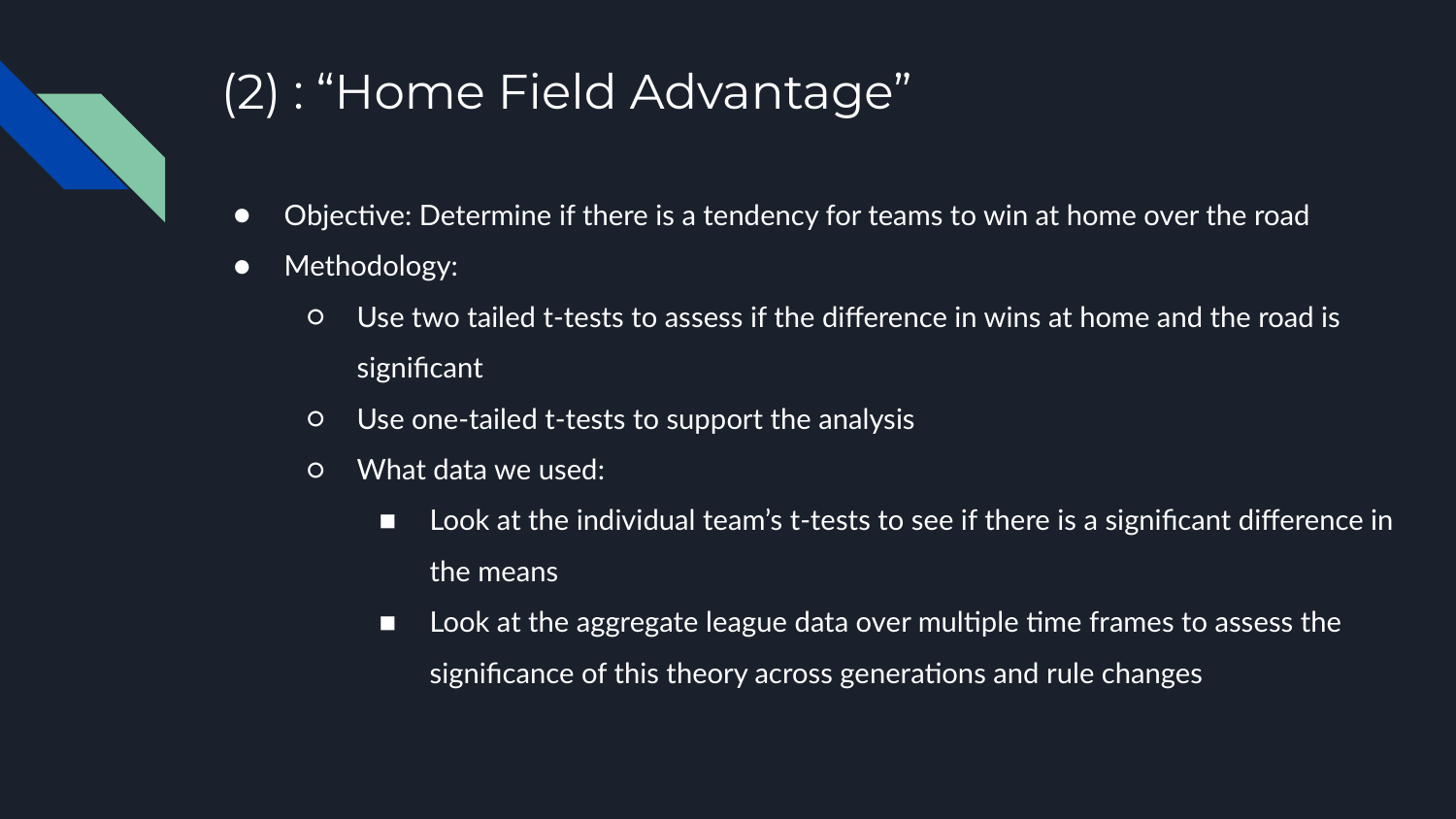

# (2) : “Home Field Advantage”
Objective: Determine if there is a tendency for teams to win at home over the road
Methodology:
Use two tailed t-tests to assess if the difference in wins at home and the road is significant
Use one-tailed t-tests to support the analysis
What data we used:
Look at the individual team’s t-tests to see if there is a significant difference in the means
Look at the aggregate league data over multiple time frames to assess the significance of this theory across generations and rule changes